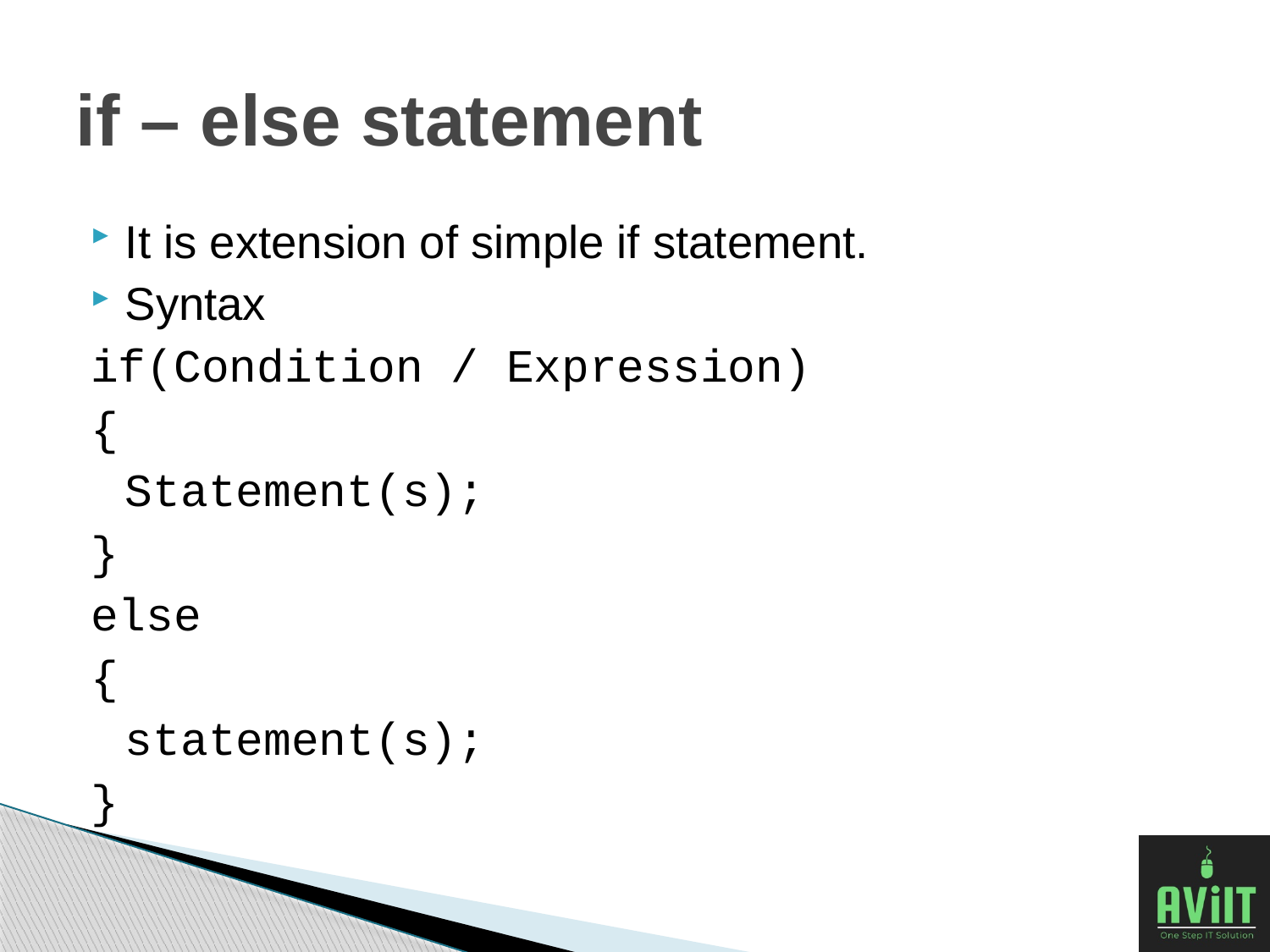

# if – else statement
It is extension of simple if statement.
Syntax
if(Condition / Expression)
{
		Statement(s);
}
else
{
		statement(s);
}